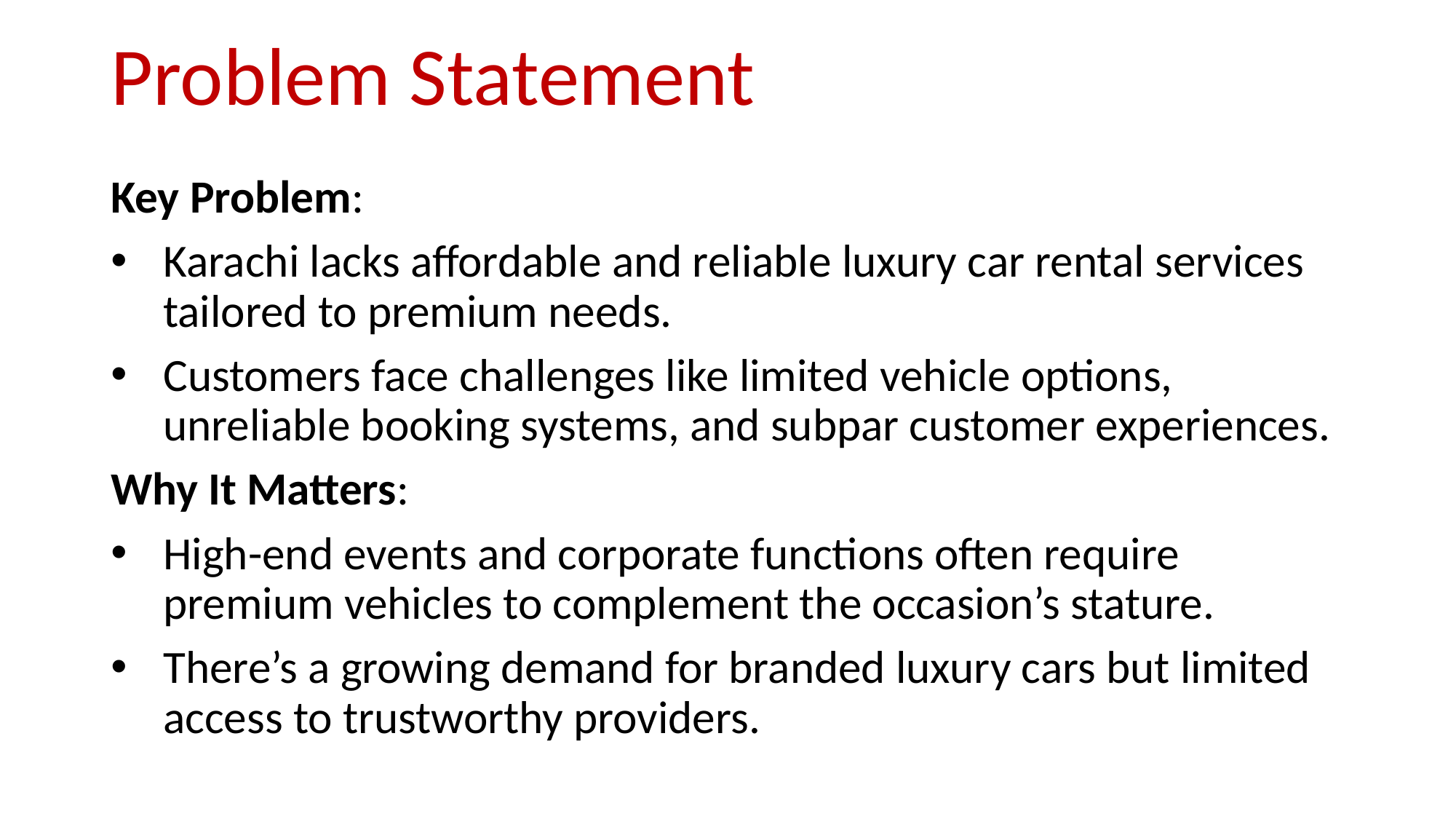

# Problem Statement
Key Problem:
Karachi lacks affordable and reliable luxury car rental services tailored to premium needs.
Customers face challenges like limited vehicle options, unreliable booking systems, and subpar customer experiences.
Why It Matters:
High-end events and corporate functions often require premium vehicles to complement the occasion’s stature.
There’s a growing demand for branded luxury cars but limited access to trustworthy providers.